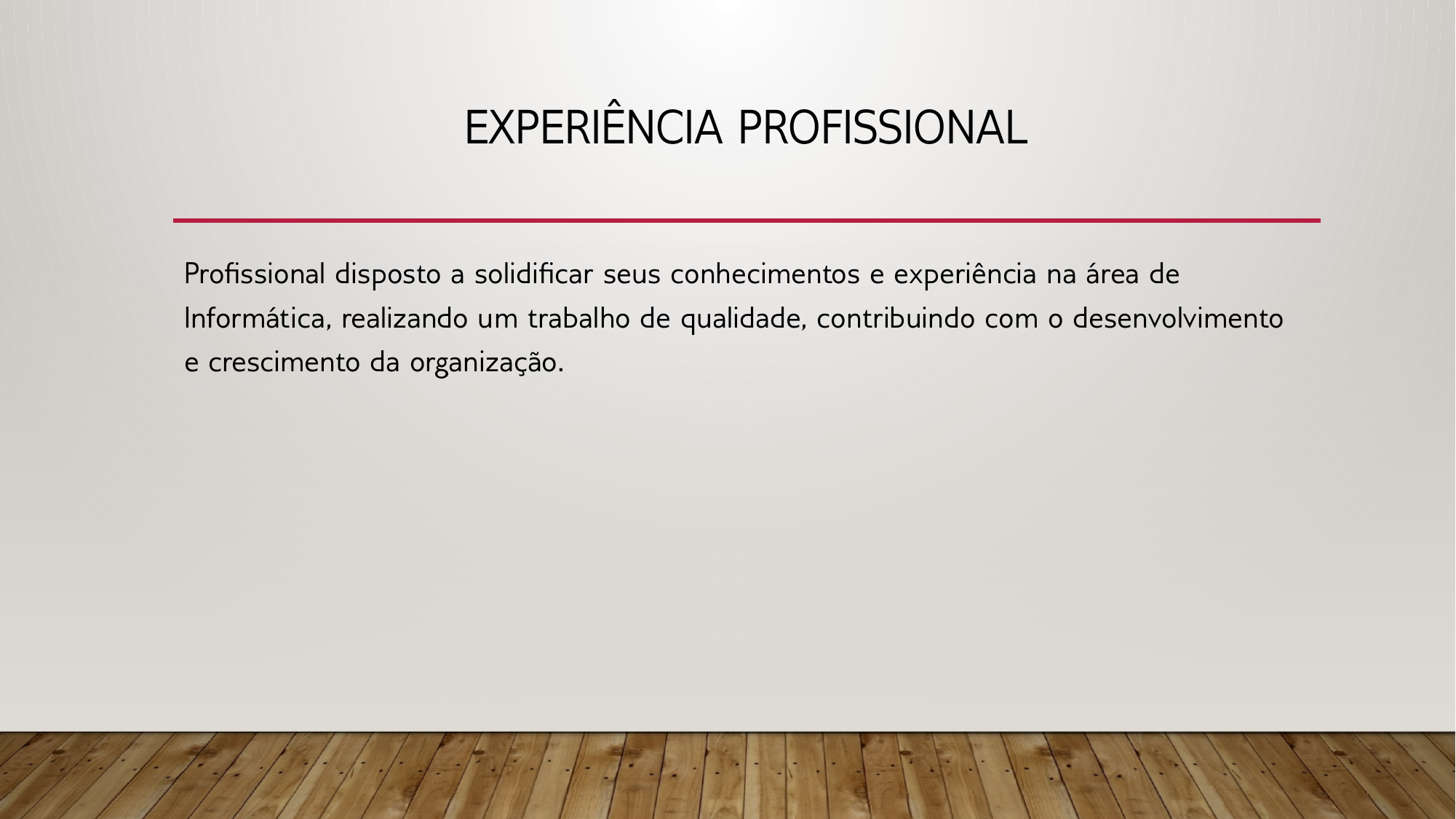

# Experiência Profissional
Profissional disposto a solidificar seus conhecimentos e experiência na área de Informática, realizando um trabalho de qualidade, contribuindo com o desenvolvimento e crescimento da organização.